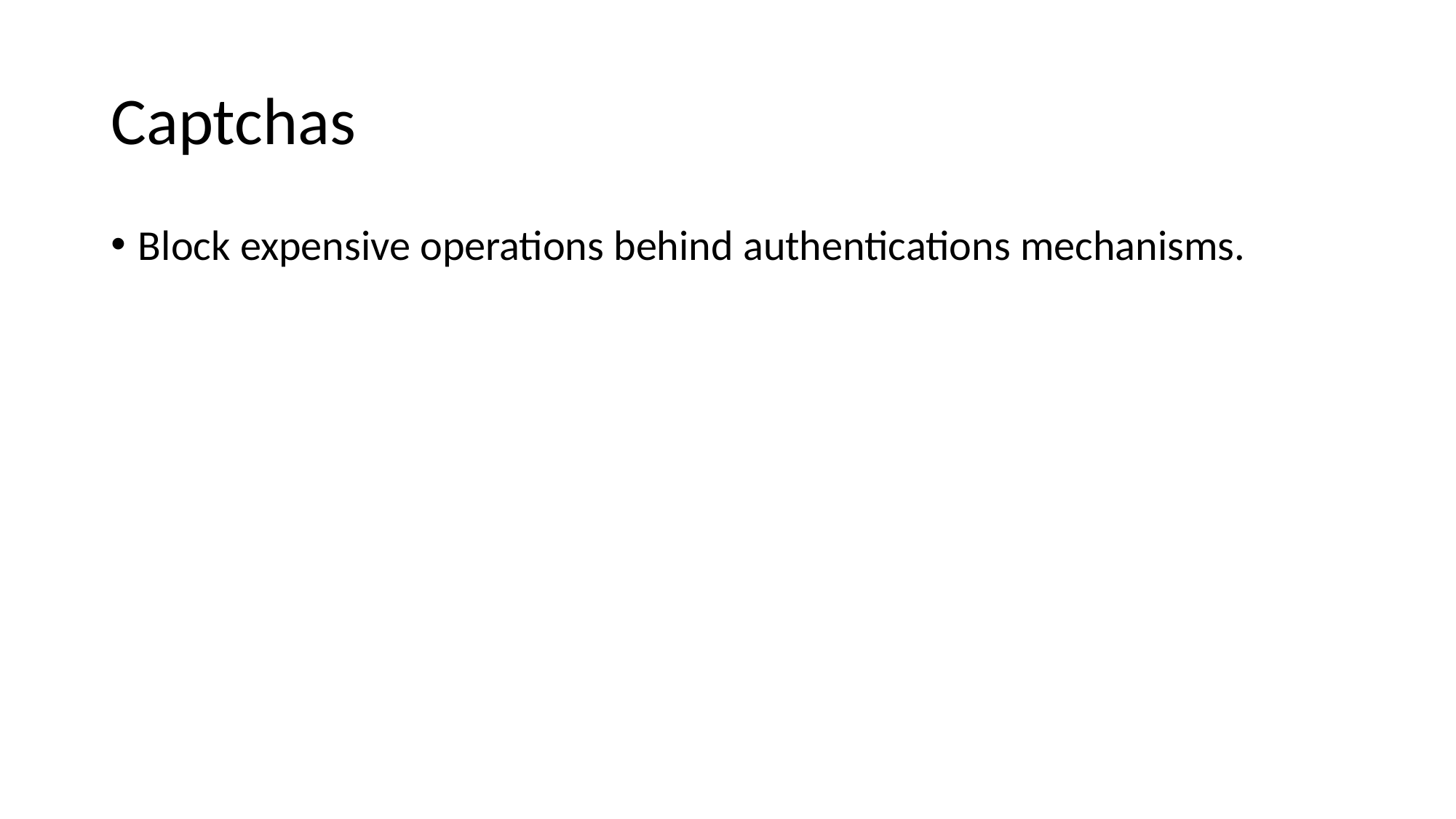

# Captchas
Block expensive operations behind authentications mechanisms.